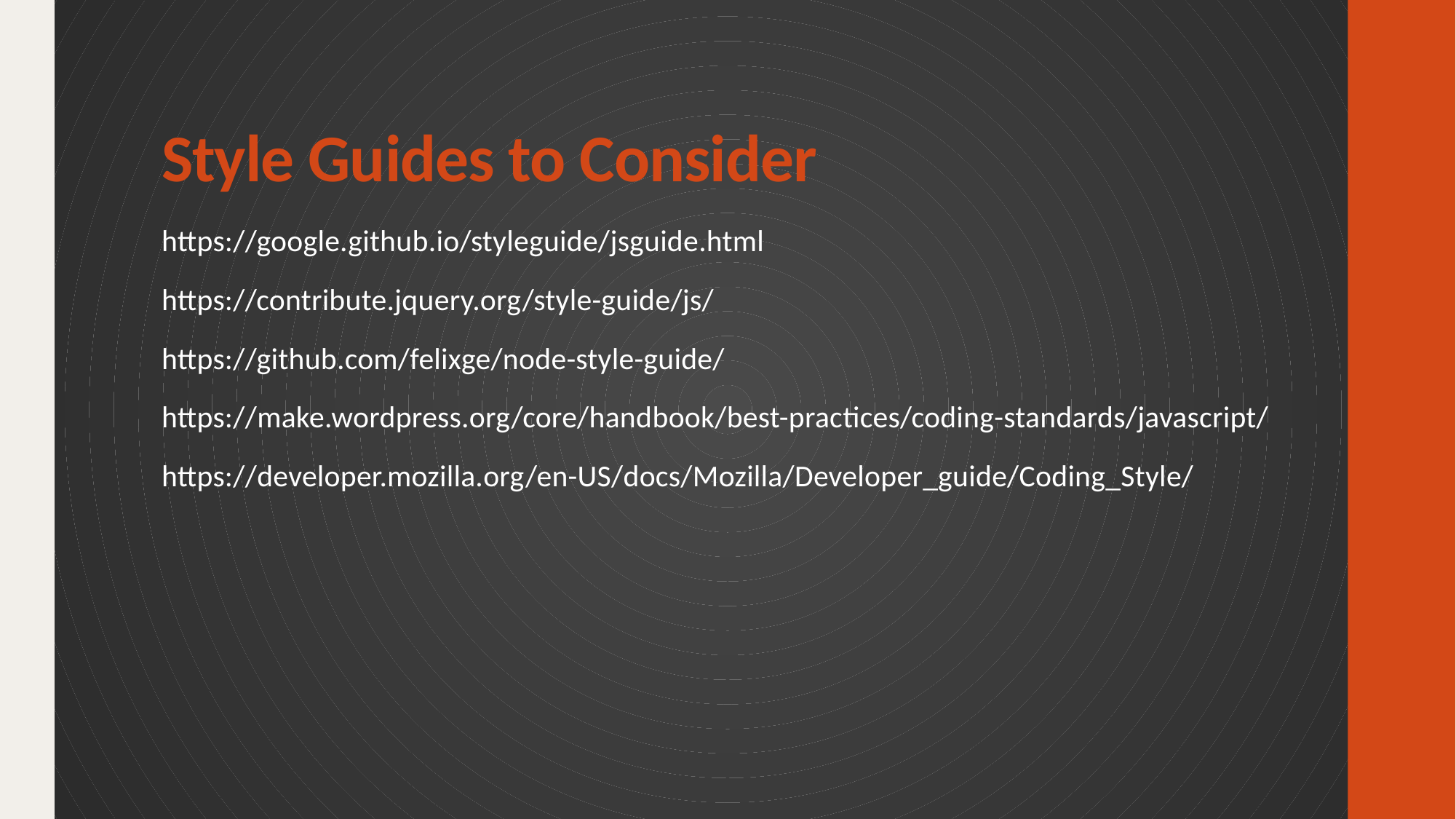

# Style Guides to Consider
https://google.github.io/styleguide/jsguide.html
https://contribute.jquery.org/style-guide/js/
https://github.com/felixge/node-style-guide/
https://make.wordpress.org/core/handbook/best-practices/coding-standards/javascript/
https://developer.mozilla.org/en-US/docs/Mozilla/Developer_guide/Coding_Style/